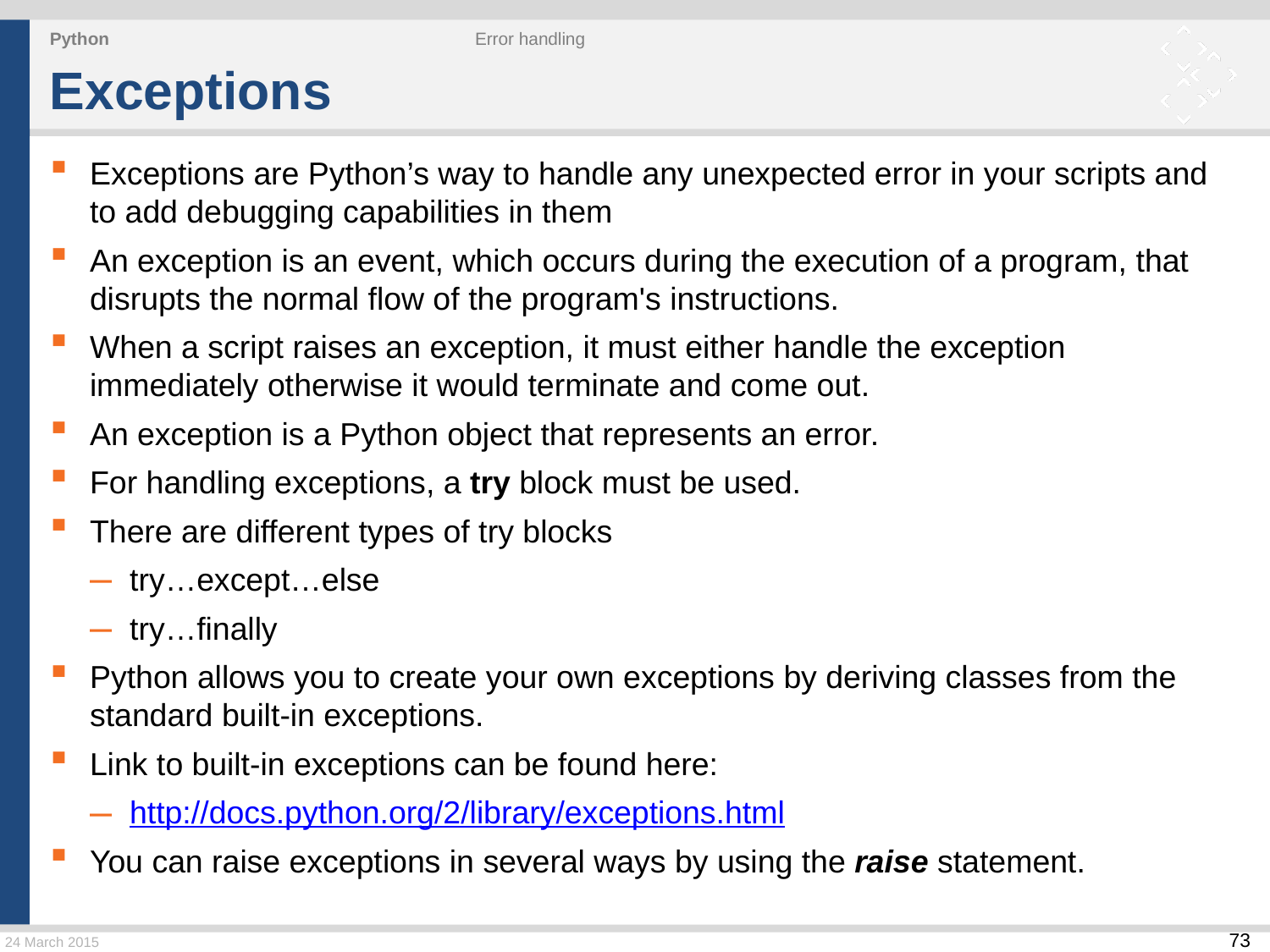

Python
Error handling
Exceptions
Exceptions are Python’s way to handle any unexpected error in your scripts and to add debugging capabilities in them
An exception is an event, which occurs during the execution of a program, that disrupts the normal flow of the program's instructions.
When a script raises an exception, it must either handle the exception immediately otherwise it would terminate and come out.
An exception is a Python object that represents an error.
For handling exceptions, a try block must be used.
There are different types of try blocks
try…except…else
try…finally
Python allows you to create your own exceptions by deriving classes from the standard built-in exceptions.
Link to built-in exceptions can be found here:
http://docs.python.org/2/library/exceptions.html
You can raise exceptions in several ways by using the raise statement.

24 March 2015